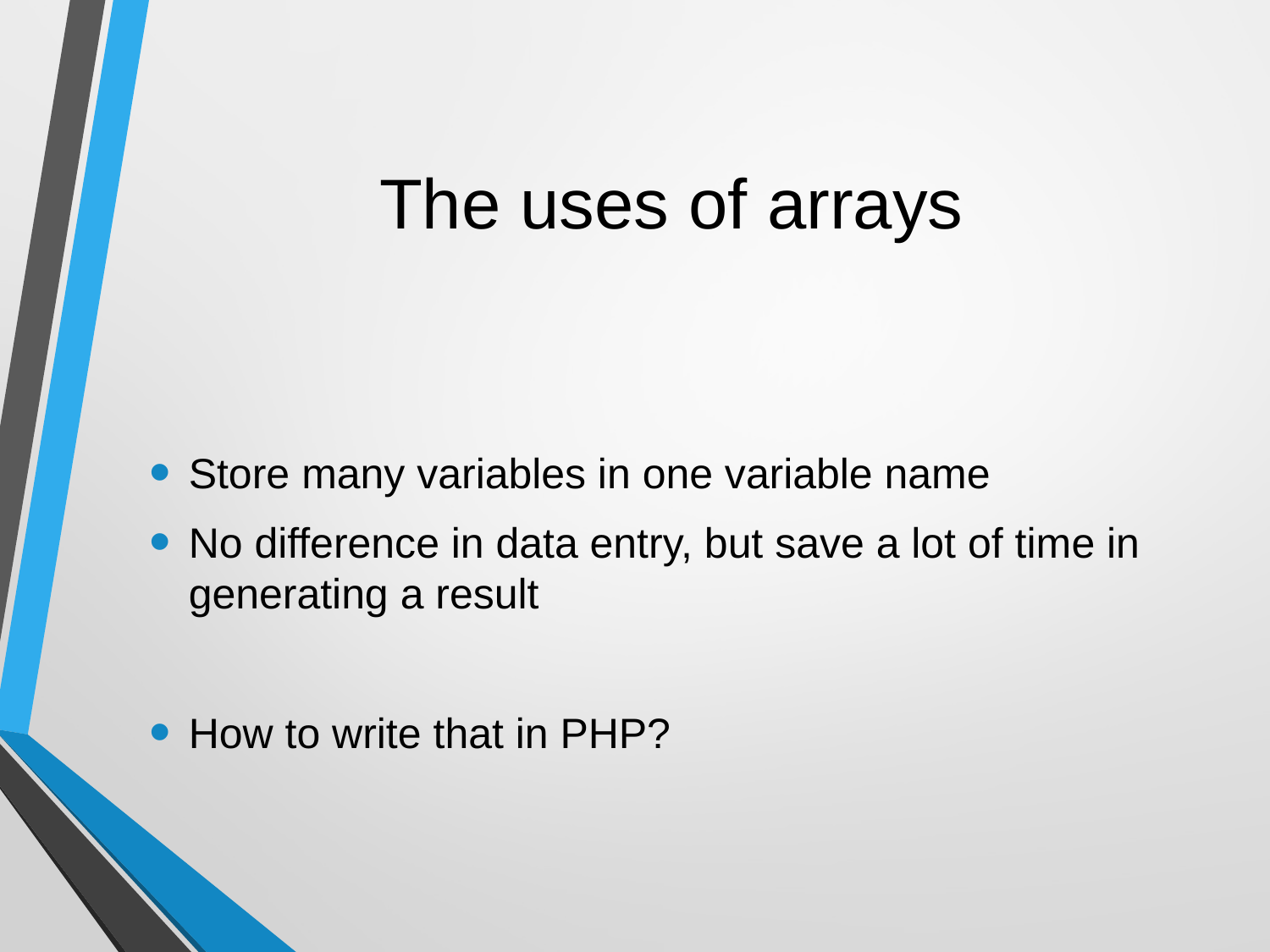

# The uses of arrays
Store many variables in one variable name
No difference in data entry, but save a lot of time in generating a result

How to write that in PHP?